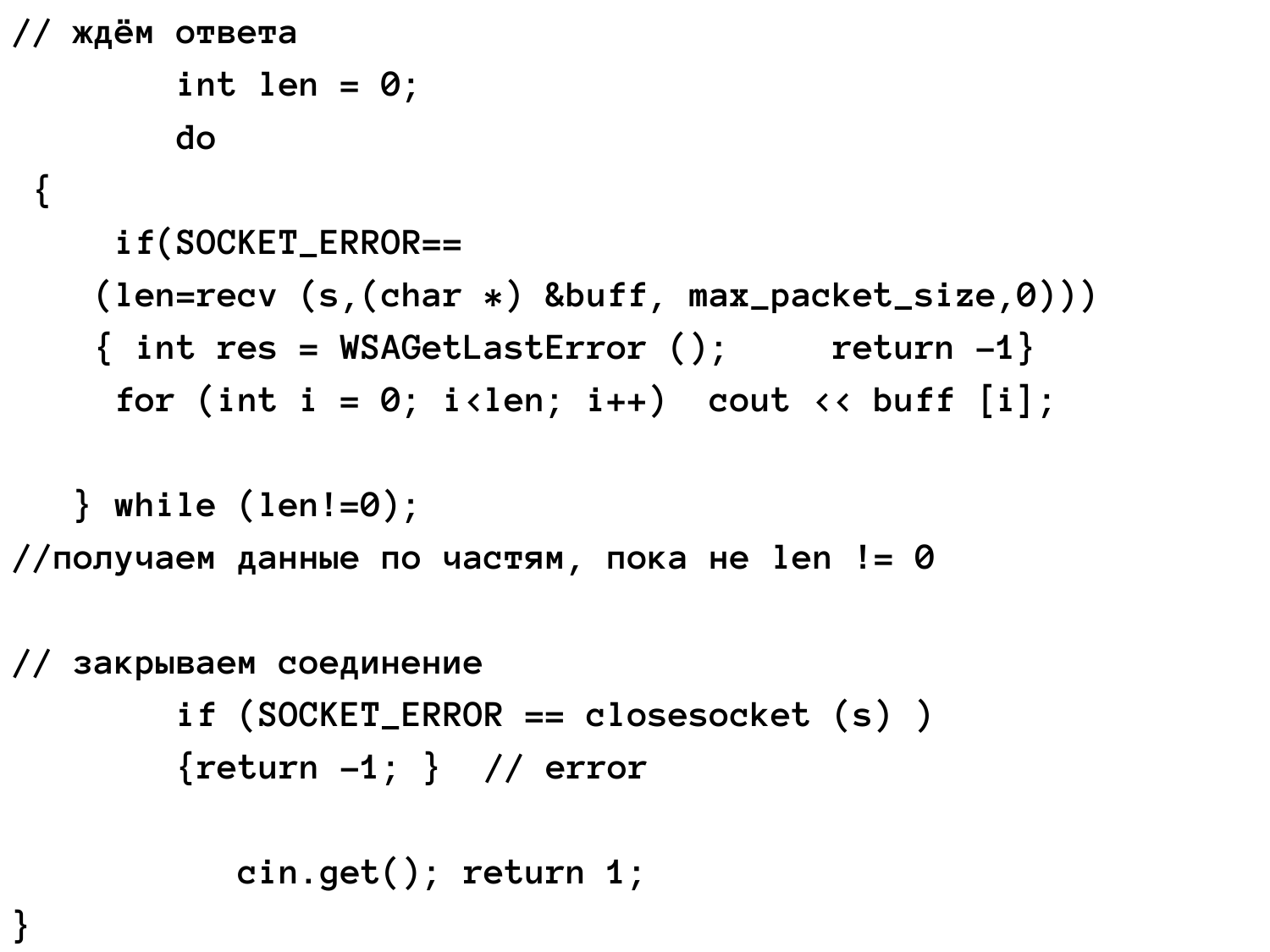

// ждём ответа
        int len = 0;
        do
 {
     if(SOCKET_ERROR==
    (len=recv (s,(char *) &buff, max_packet_size,0)))
    { int res = WSAGetLastError ();     return -1}
     for (int i = 0; i<len; i++)  cout << buff [i];

   } while (len!=0);
//получаем данные по частям, пока не len != 0

// закрываем соединение
        if (SOCKET_ERROR == closesocket (s) )
        {return -1; }  // error

           cin.get(); return 1;
}